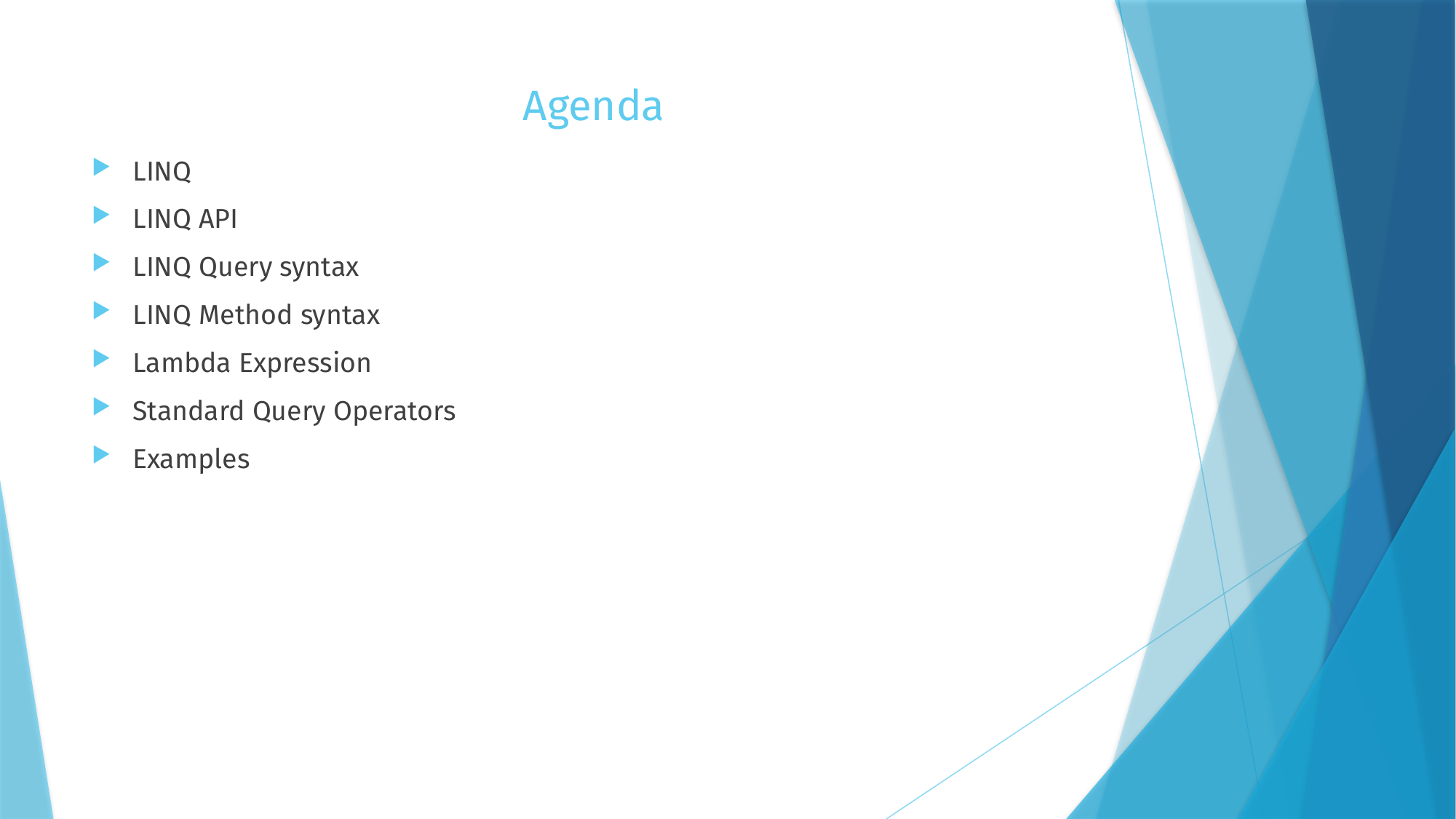

# Agenda
LINQ
LINQ API
LINQ Query syntax
LINQ Method syntax
Lambda Expression
Standard Query Operators
Examples